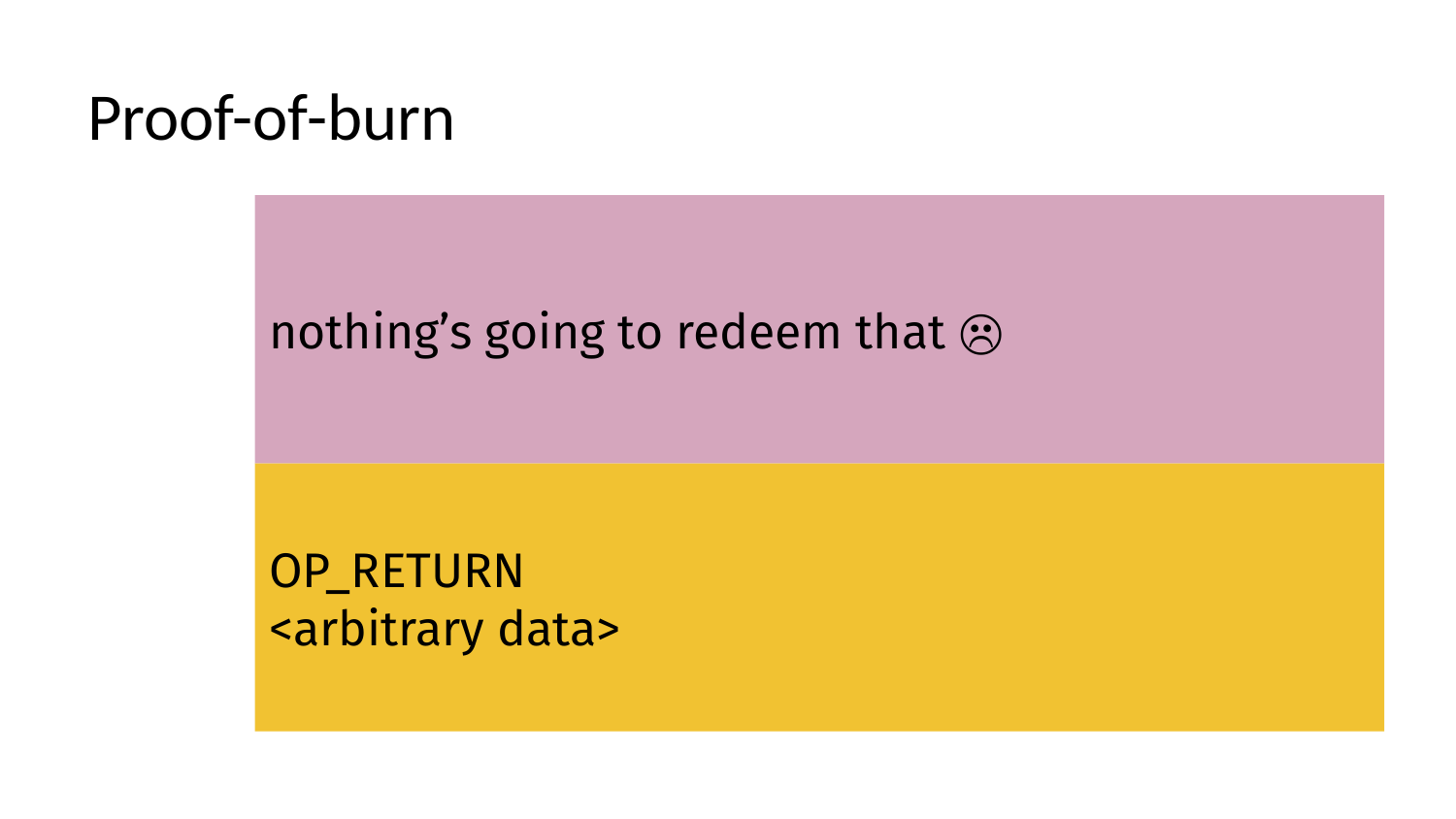

# Proof-of-burn
nothing’s going to redeem that ☹
OP_RETURN
<arbitrary data>